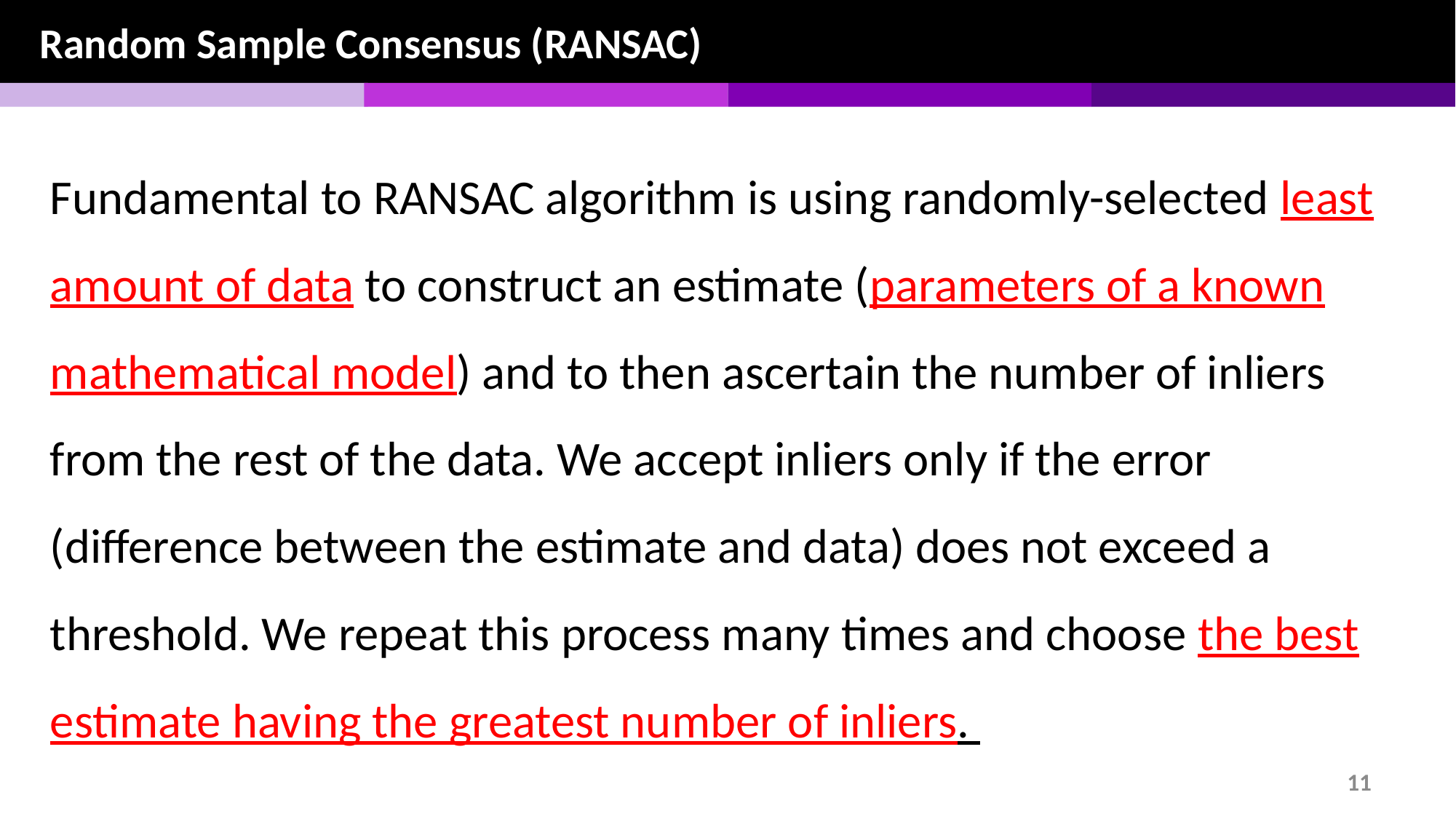

Random Sample Consensus (RANSAC)
Fundamental to RANSAC algorithm is using randomly-selected least amount of data to construct an estimate (parameters of a known mathematical model) and to then ascertain the number of inliers from the rest of the data. We accept inliers only if the error (difference between the estimate and data) does not exceed a threshold. We repeat this process many times and choose the best estimate having the greatest number of inliers.